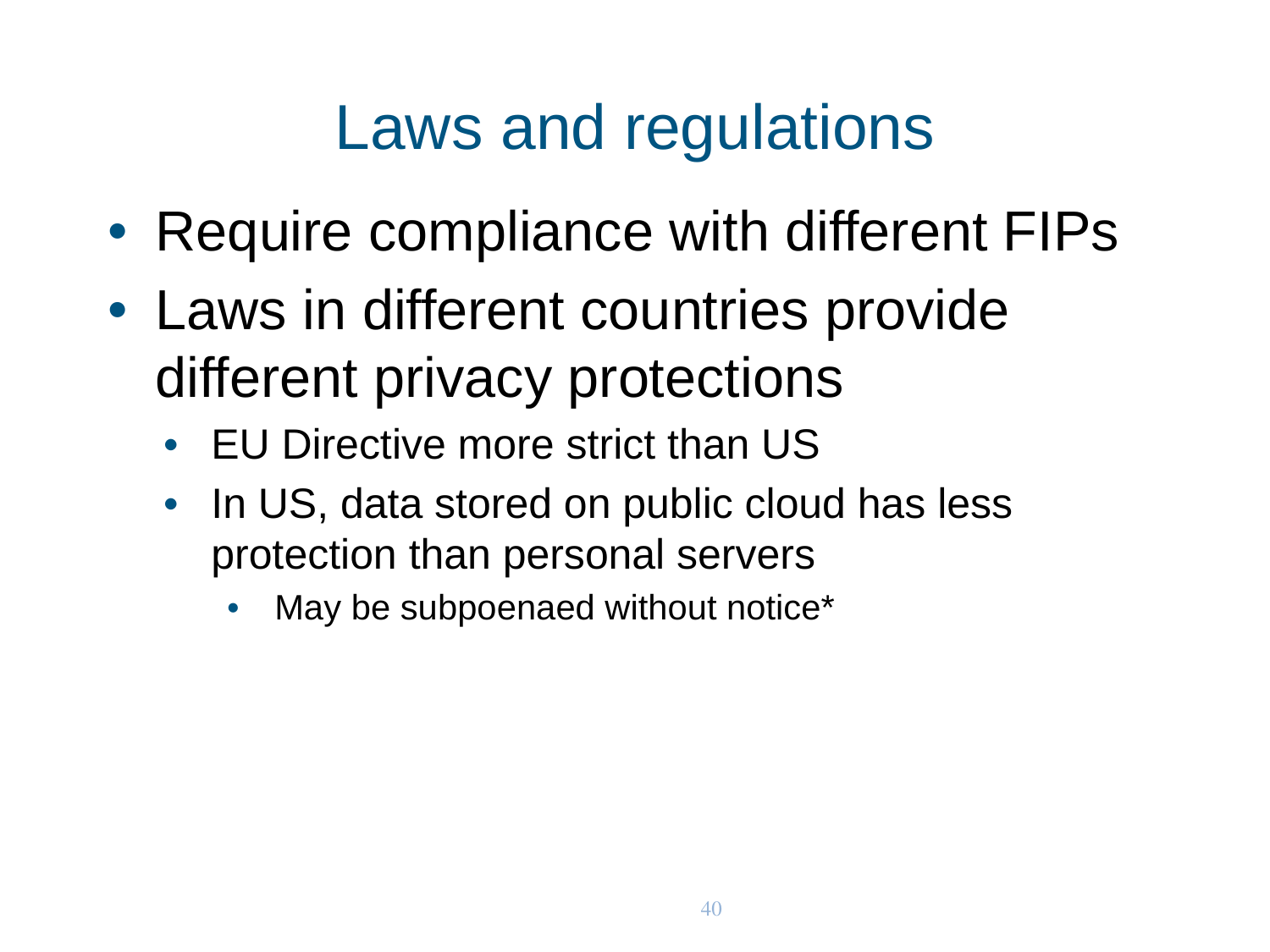

# Laws and regulations
Require compliance with different FIPs
Laws in different countries provide different privacy protections
EU Directive more strict than US
In US, data stored on public cloud has less protection than personal servers
May be subpoenaed without notice*